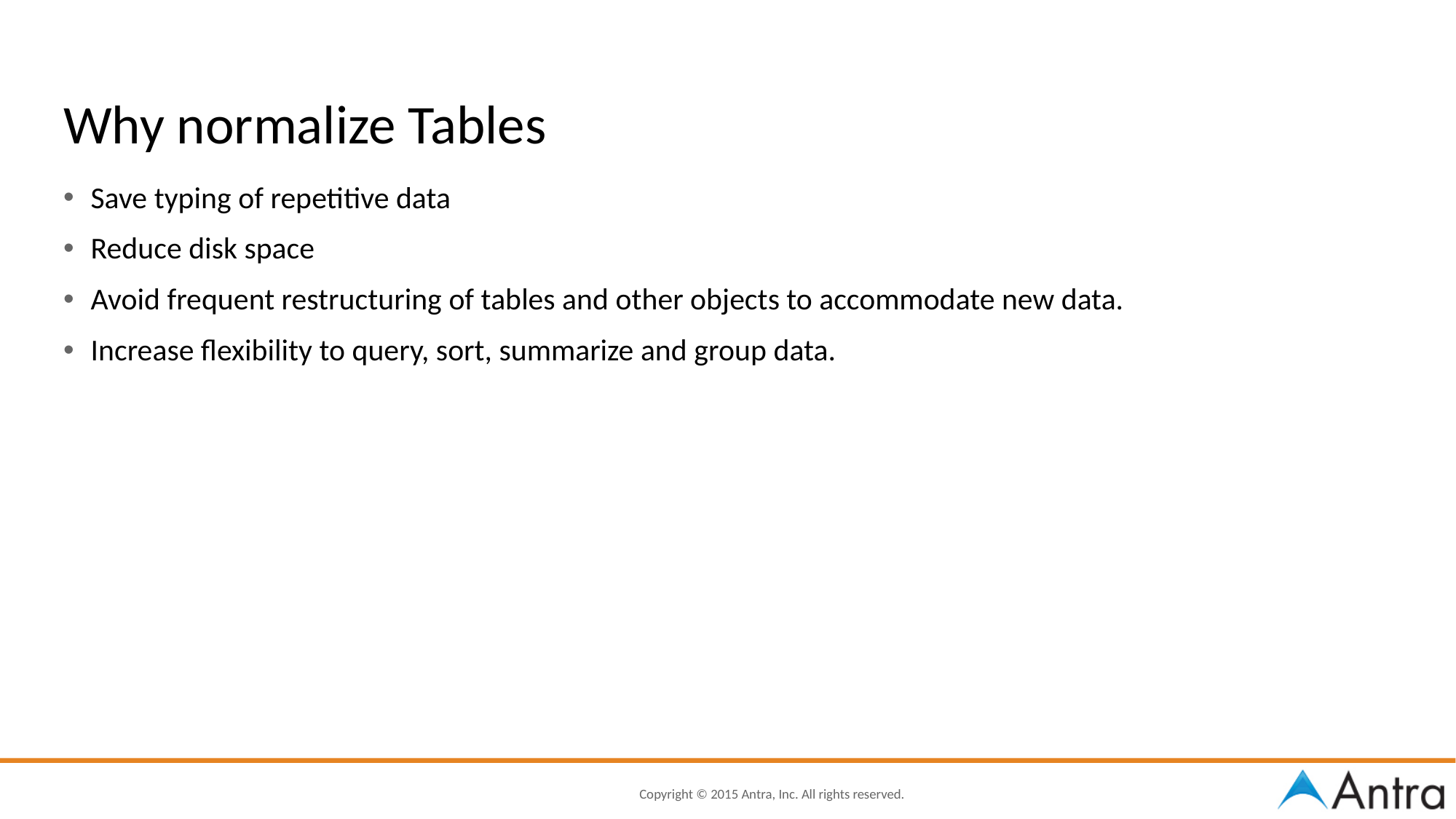

# Why normalize Tables
Save typing of repetitive data
Reduce disk space
Avoid frequent restructuring of tables and other objects to accommodate new data.
Increase flexibility to query, sort, summarize and group data.